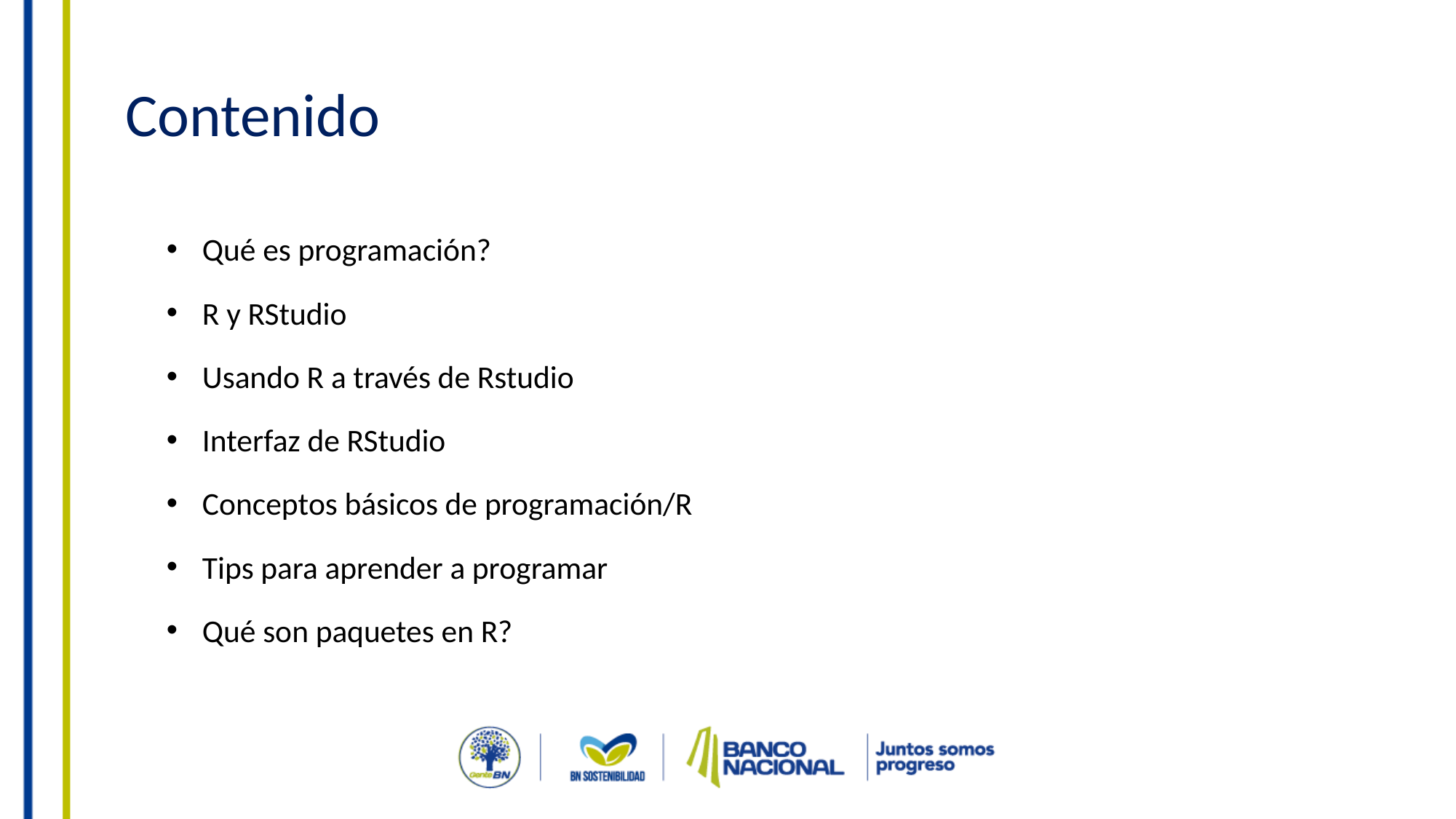

# Contenido

Qué es programación?
R y RStudio
Usando R a través de Rstudio
Interfaz de RStudio
Conceptos básicos de programación/R
Tips para aprender a programar
Qué son paquetes en R?